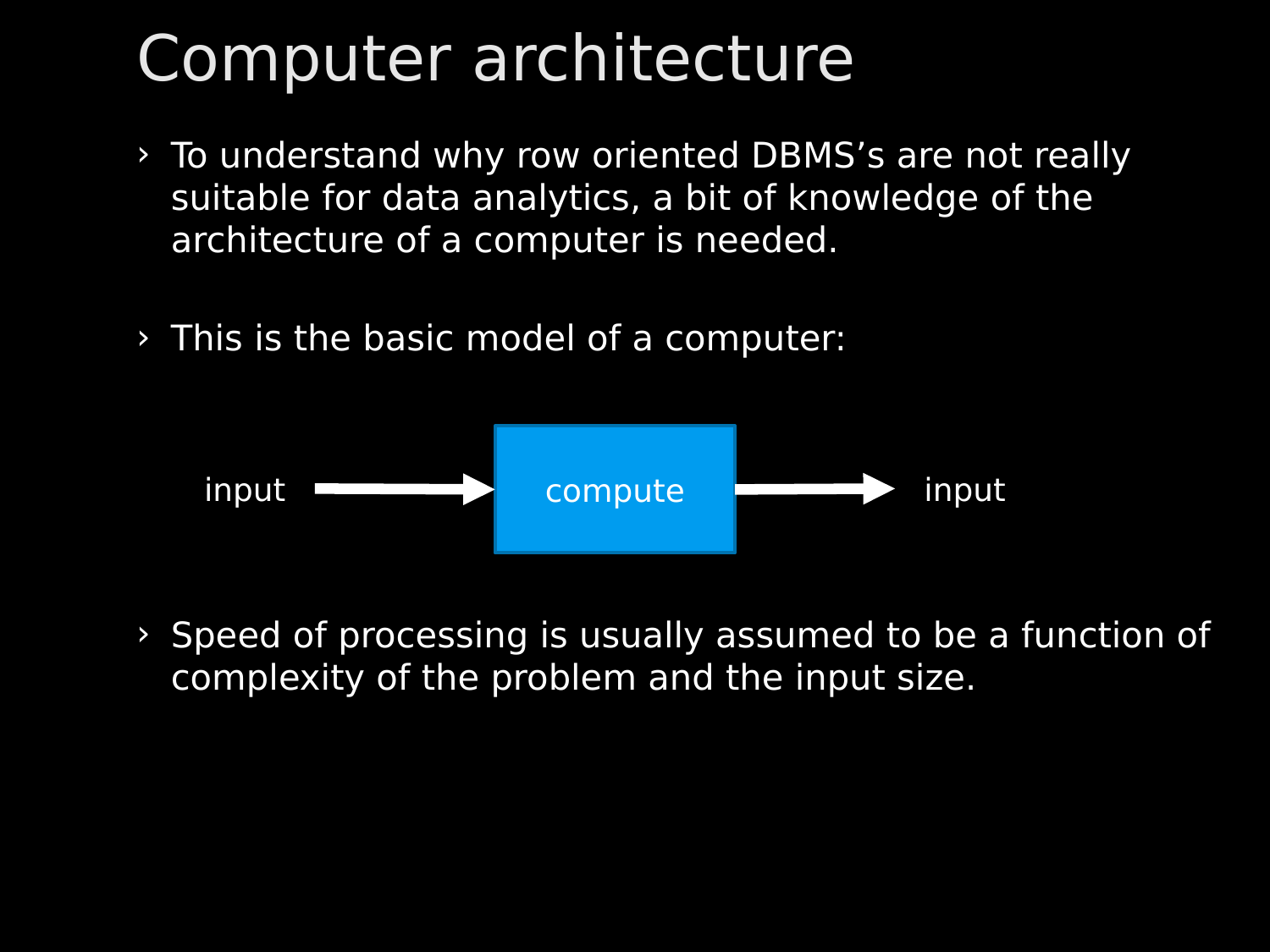

# Computer architecture
To understand why row oriented DBMS’s are not really suitable for data analytics, a bit of knowledge of the architecture of a computer is needed.

This is the basic model of a computer:

Speed of processing is usually assumed to be a function of complexity of the problem and the input size.

input
input
compute